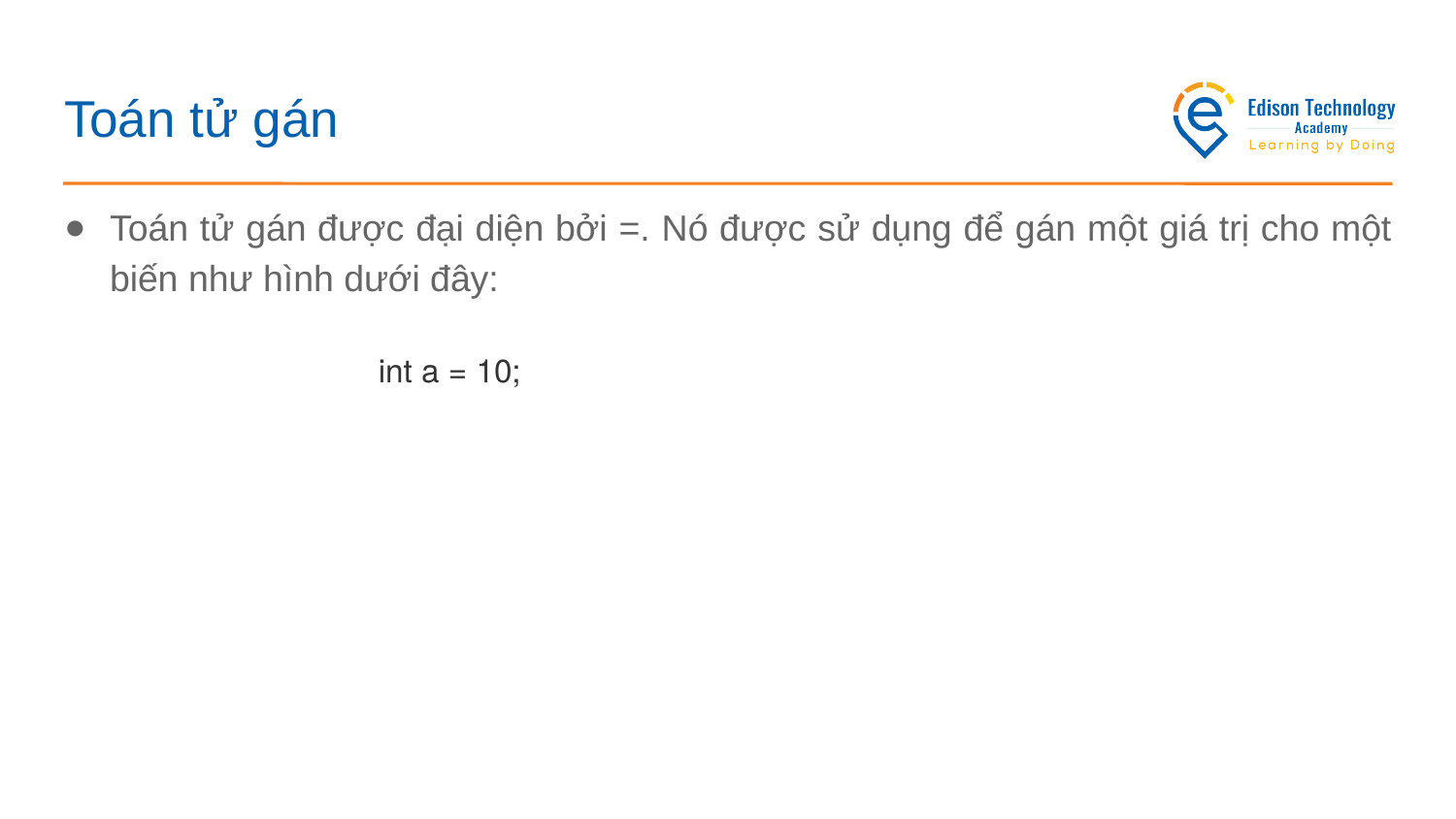

# Toán tử gán
Toán tử gán được đại diện bởi =. Nó được sử dụng để gán một giá trị cho một biến như hình dưới đây:
int a = 10;